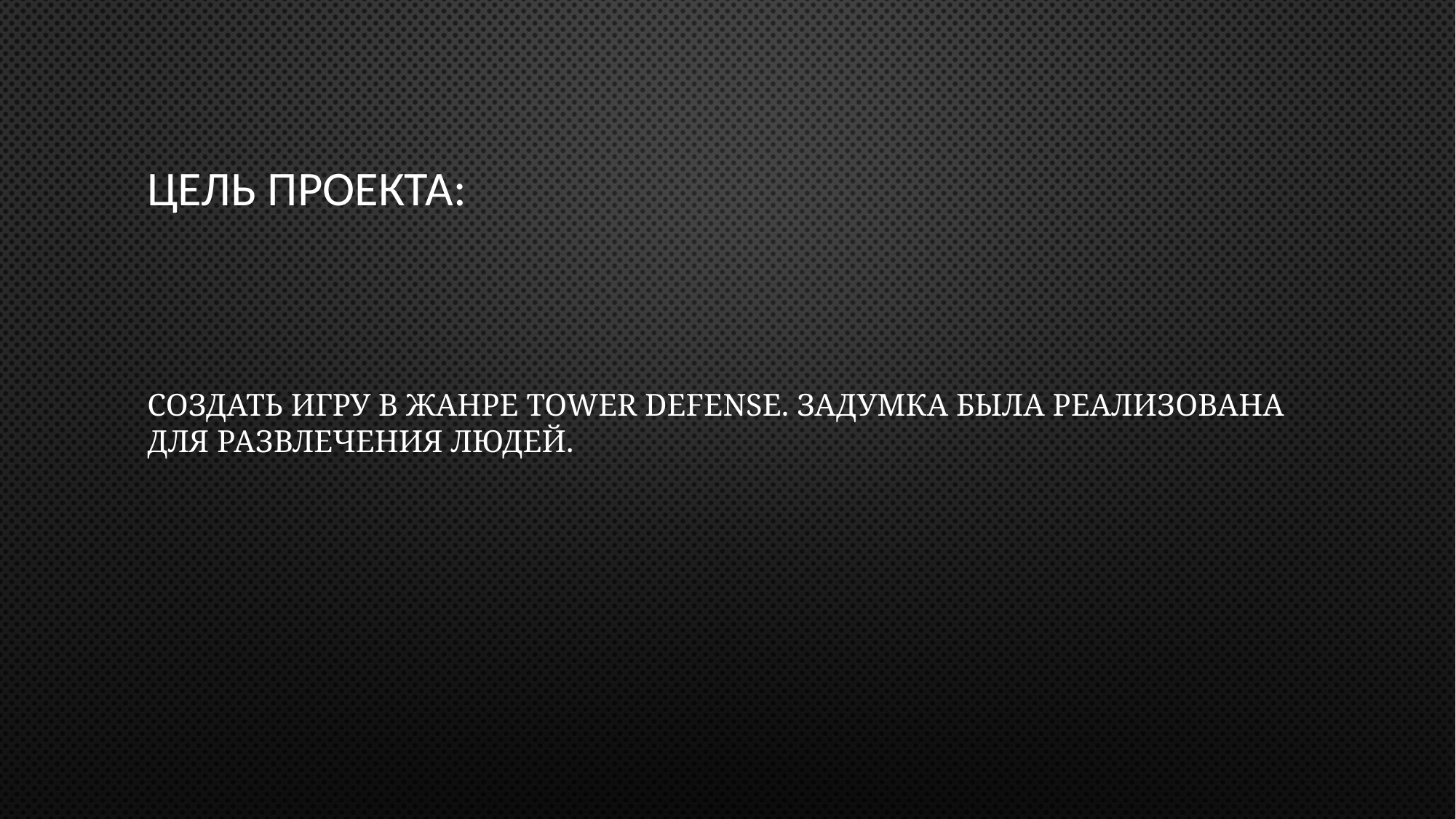

# Цель проекта:
Создать игру в жанре Tower defense. Задумка была реализована для развлечения людей.